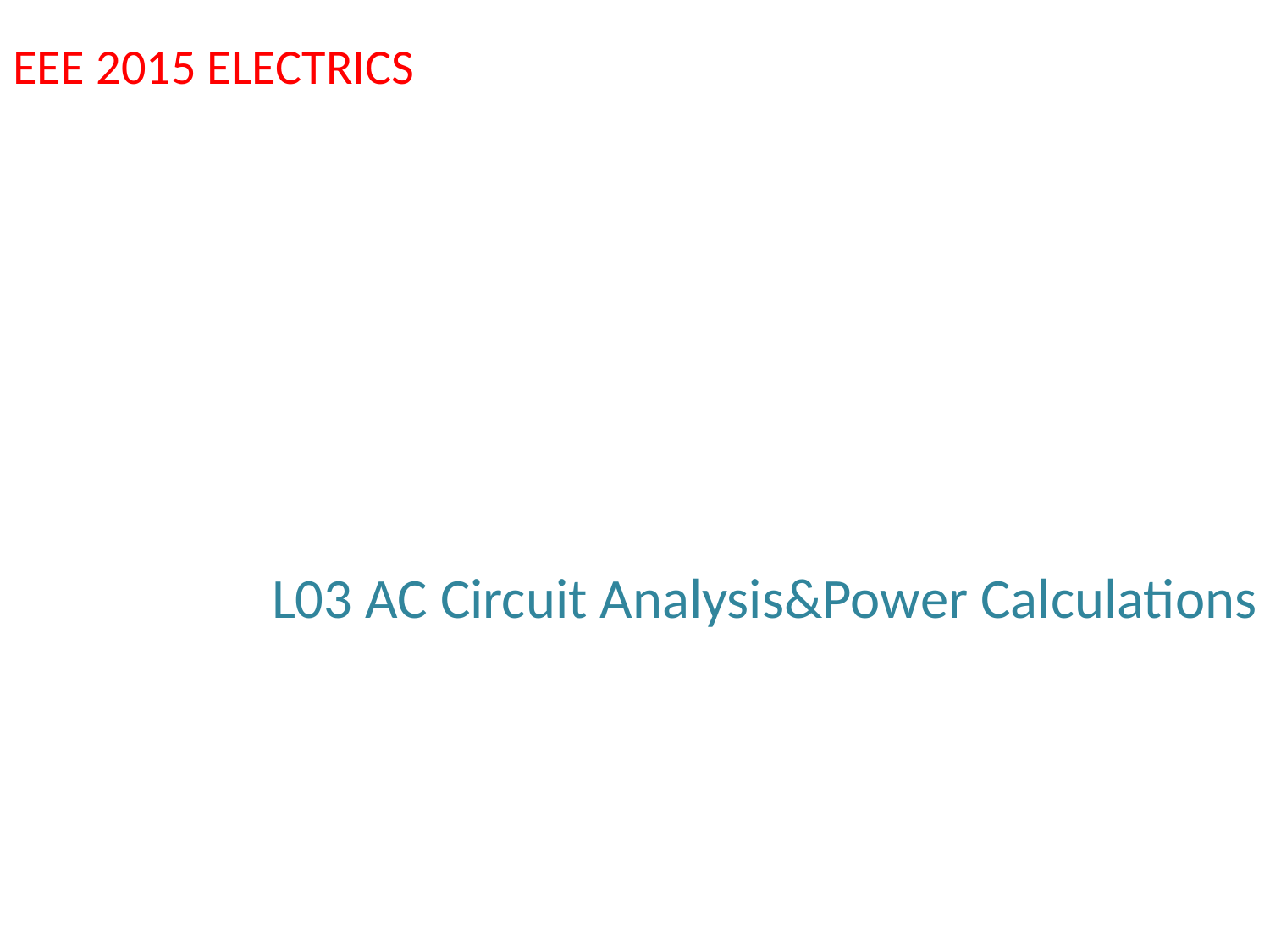

# EEE 2015 ELECTRICS
L03 AC Circuit Analysis&Power Calculations